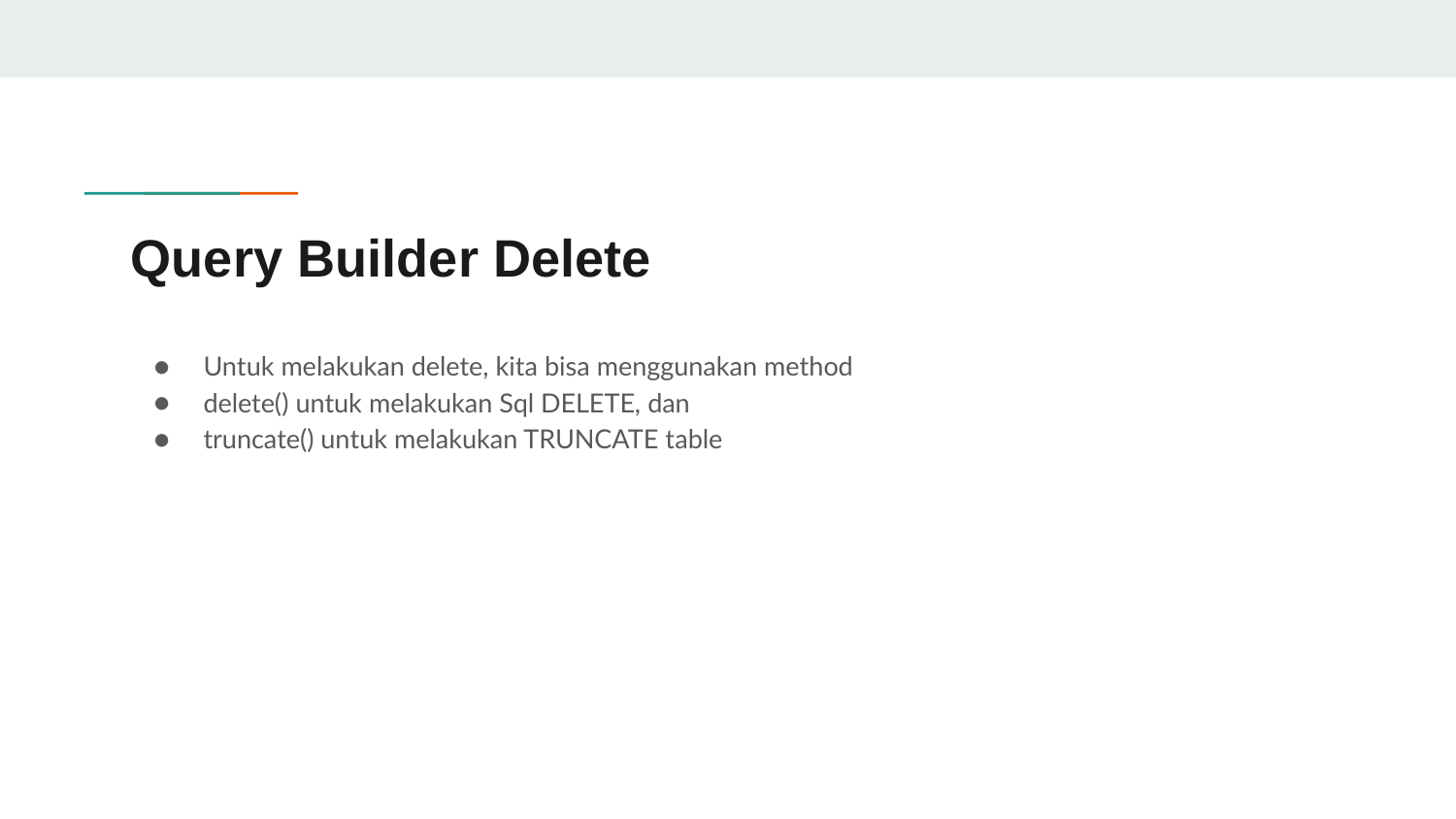

# Query Builder Delete
Untuk melakukan delete, kita bisa menggunakan method
delete() untuk melakukan Sql DELETE, dan
truncate() untuk melakukan TRUNCATE table